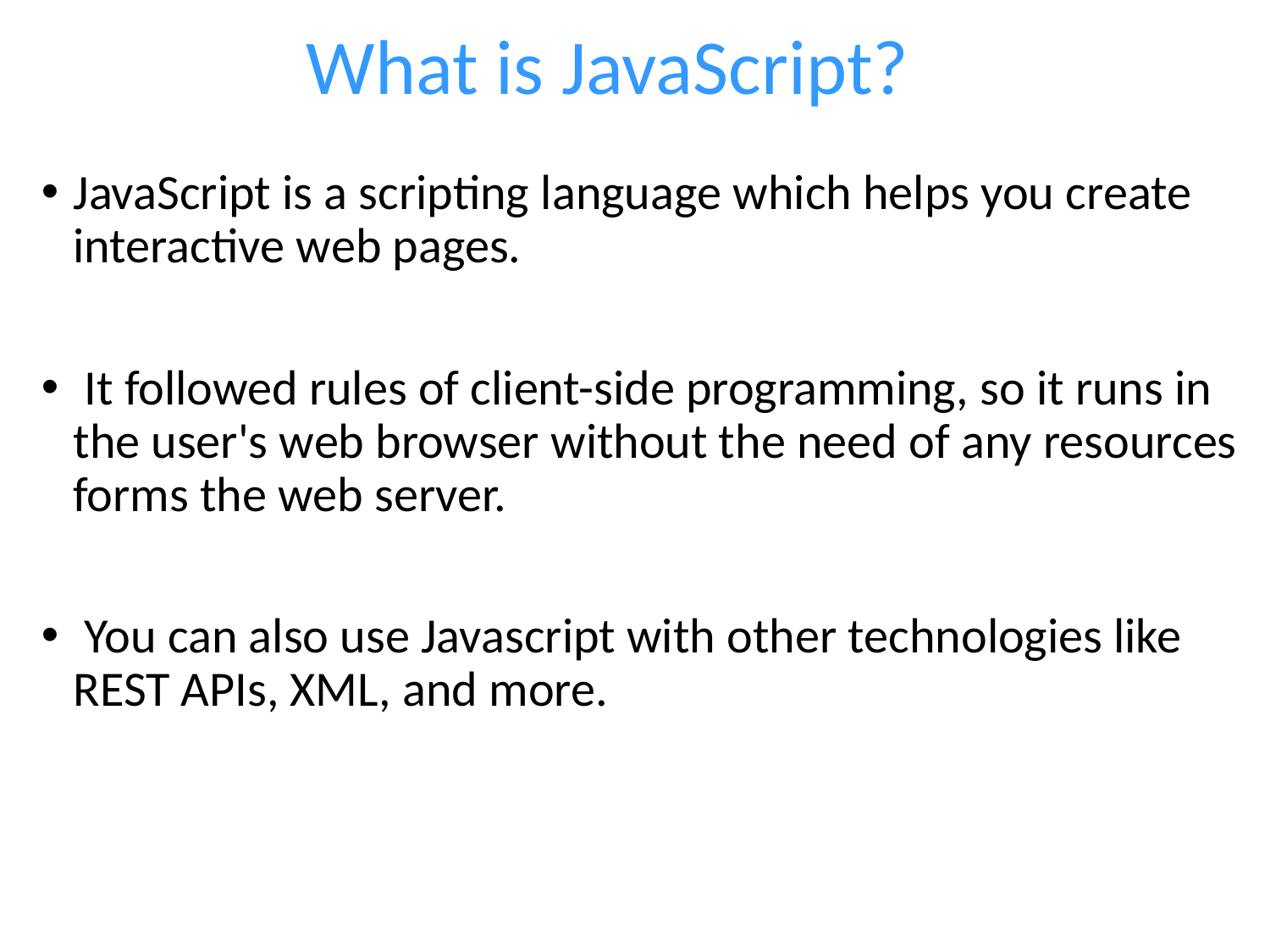

# What is JavaScript?
JavaScript is a scripting language which helps you create interactive web pages.

 It followed rules of client-side programming, so it runs in the user's web browser without the need of any resources forms the web server.

 You can also use Javascript with other technologies like REST APIs, XML, and more.